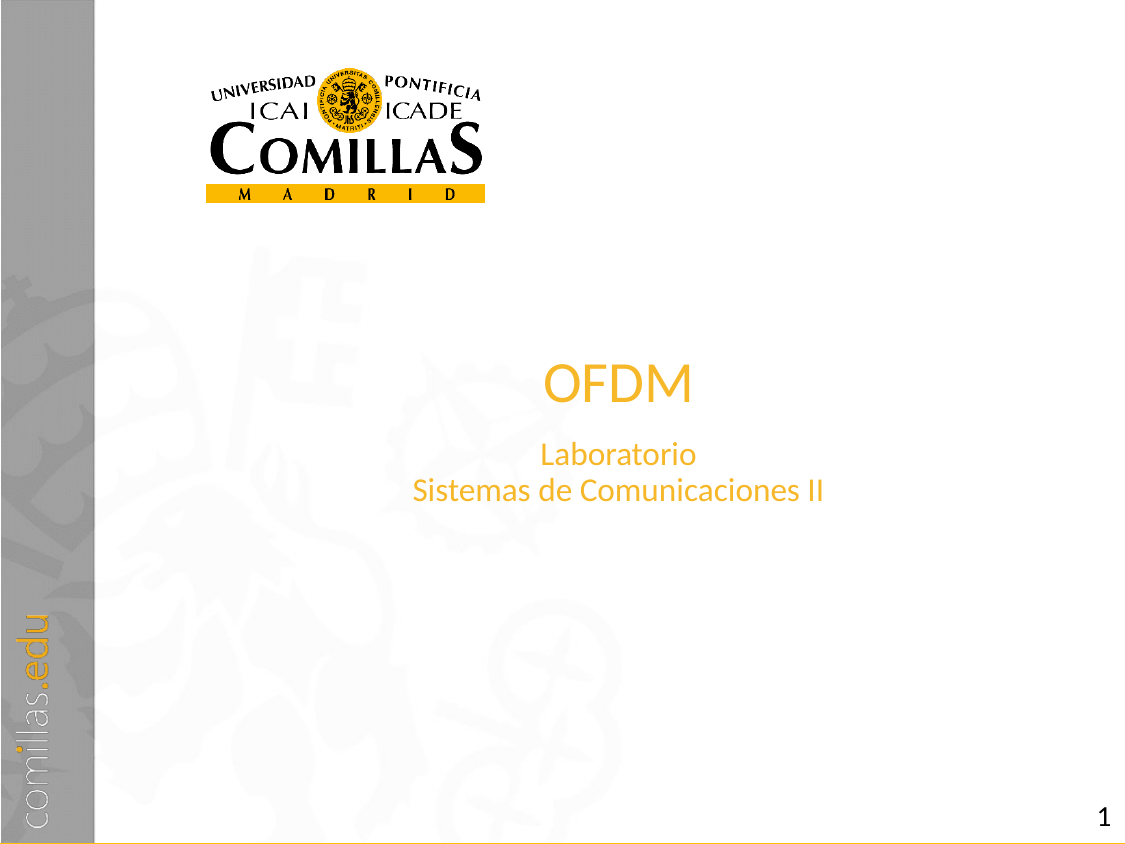

# OFDM Laboratorio Sistemas de Comunicaciones II